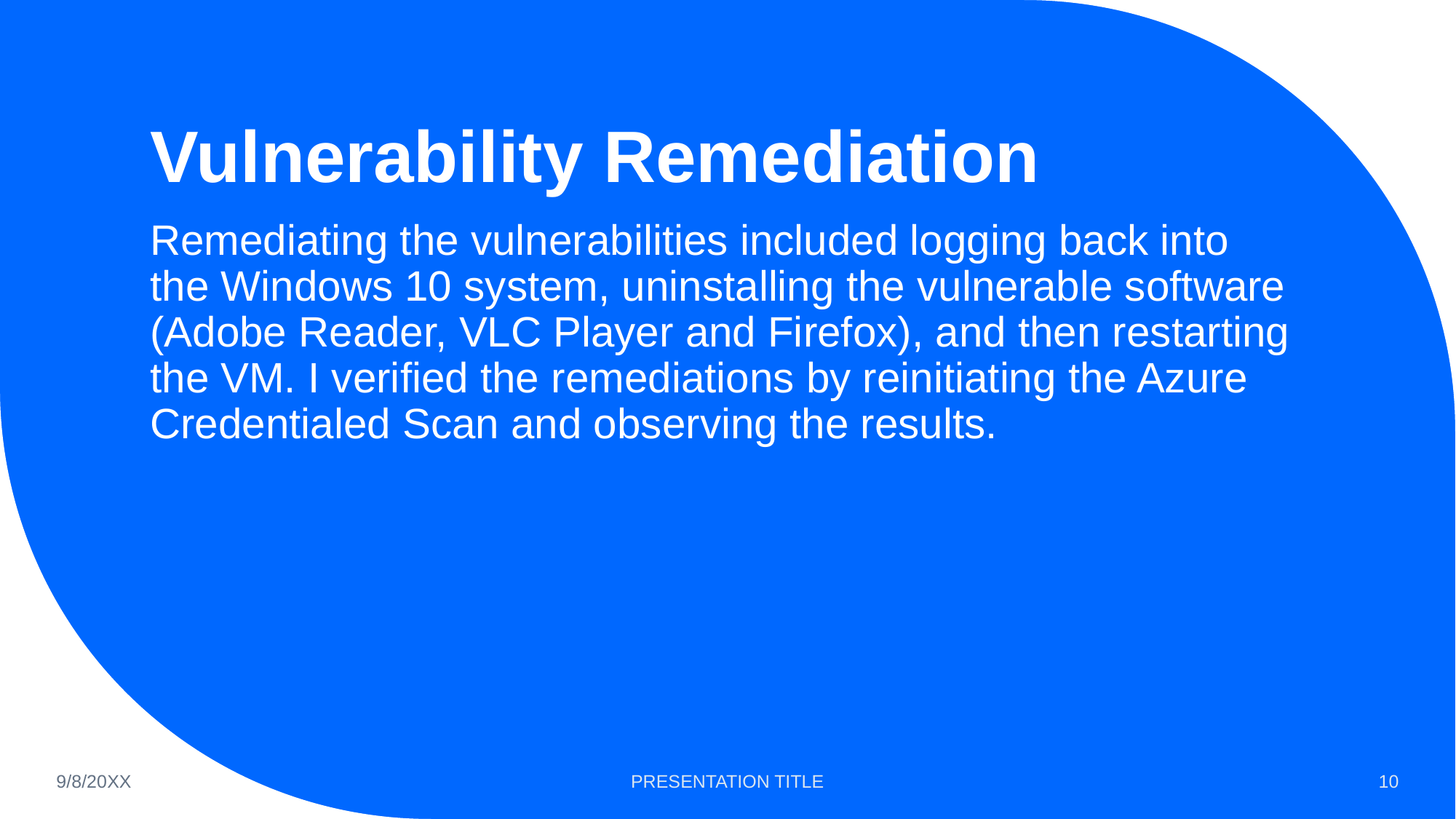

# Vulnerability Remediation
Remediating the vulnerabilities included logging back into the Windows 10 system, uninstalling the vulnerable software (Adobe Reader, VLC Player and Firefox), and then restarting the VM. I verified the remediations by reinitiating the Azure Credentialed Scan and observing the results.
9/8/20XX
PRESENTATION TITLE
10